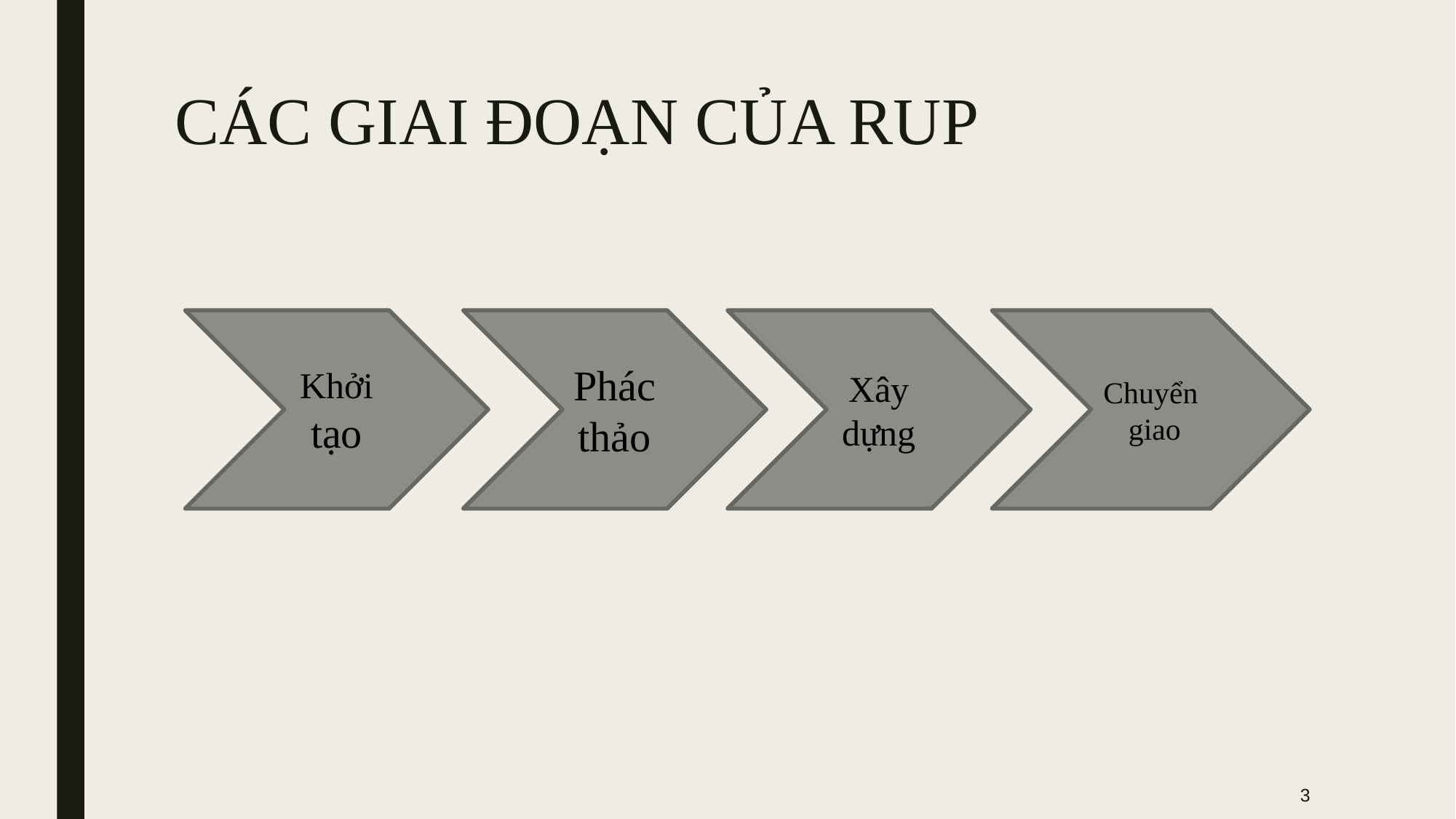

# CÁC GIAI ĐOẠN CỦA RUP
Khởi tạo
Phác thảo
Xây dựng
Chuyển  giao
3